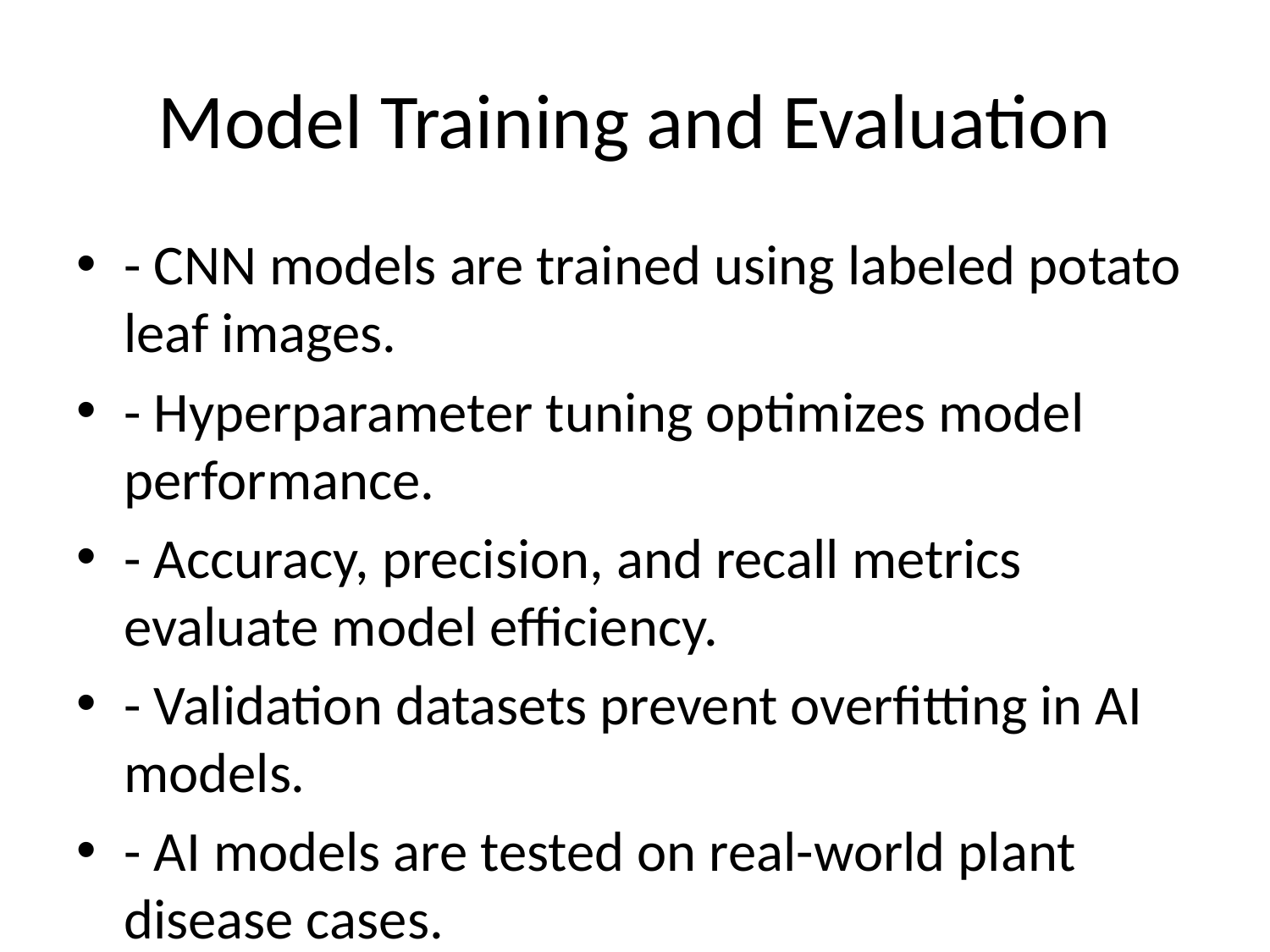

# Model Training and Evaluation
- CNN models are trained using labeled potato leaf images.
- Hyperparameter tuning optimizes model performance.
- Accuracy, precision, and recall metrics evaluate model efficiency.
- Validation datasets prevent overfitting in AI models.
- AI models are tested on real-world plant disease cases.